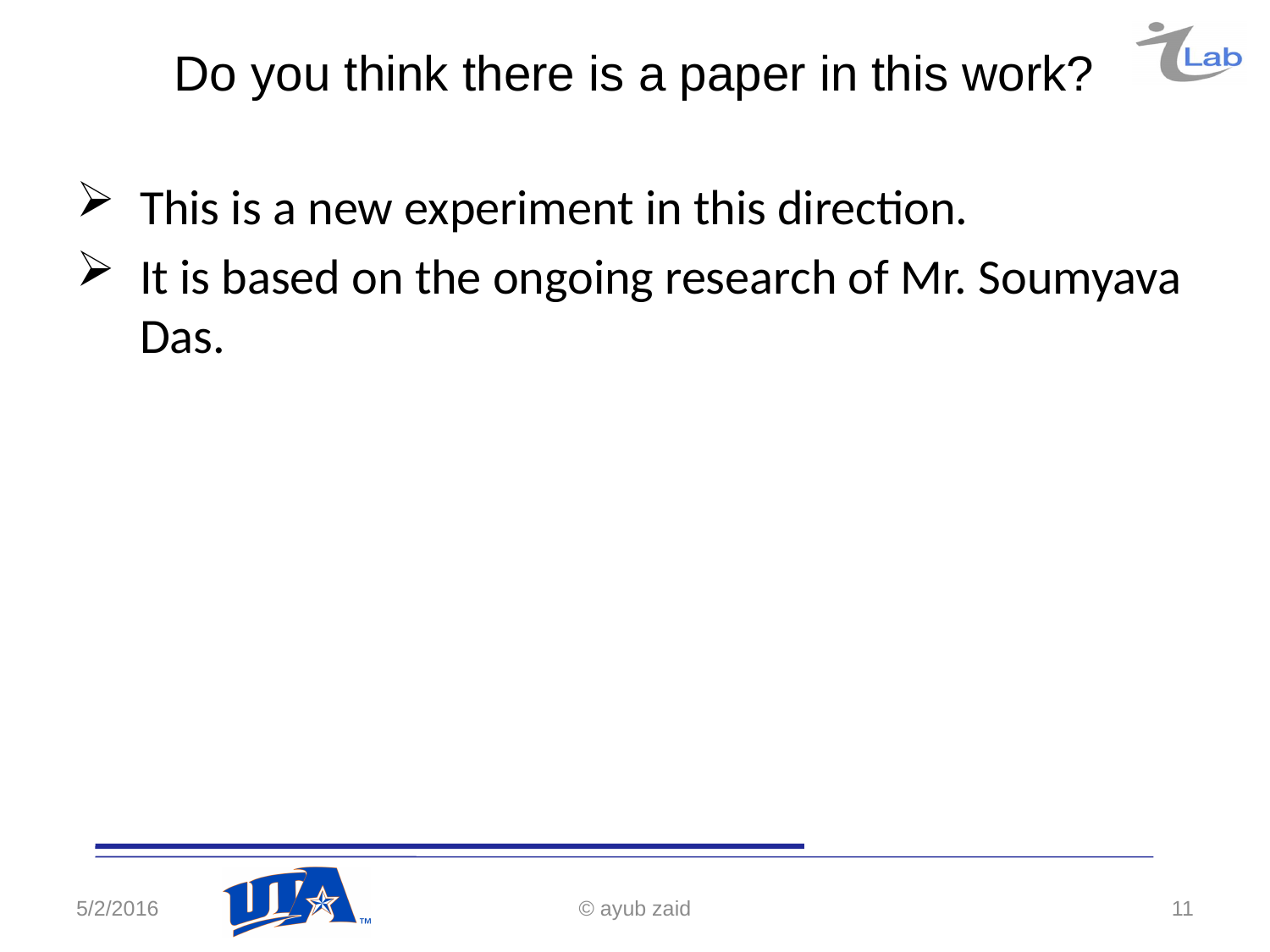

# Do you think there is a paper in this work?
This is a new experiment in this direction.
It is based on the ongoing research of Mr. Soumyava Das.

5/2/2016
© ayub zaid
11